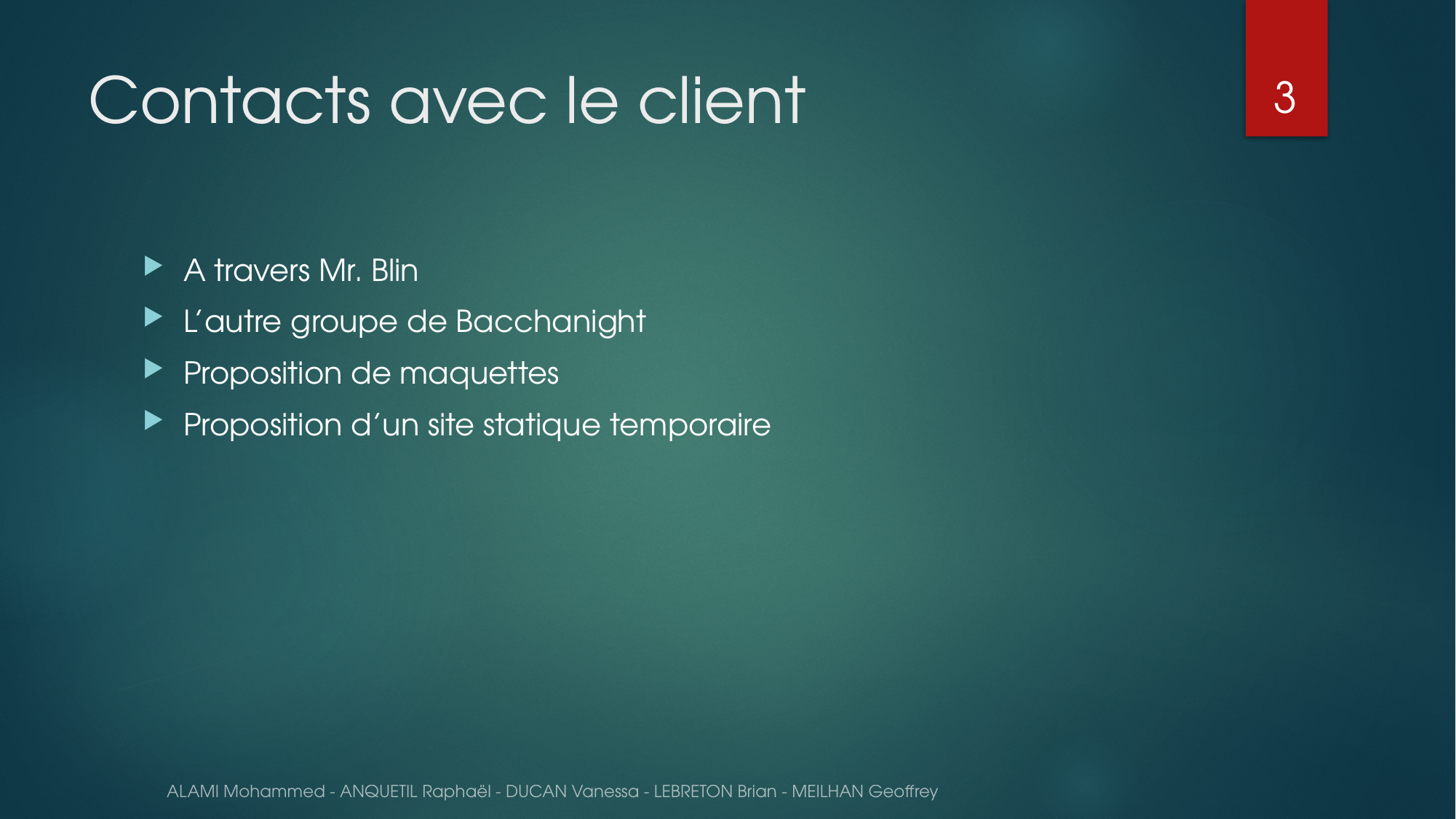

3
# Contacts avec le client
A travers Mr. Blin
L’autre groupe de Bacchanight
Proposition de maquettes
Proposition d’un site statique temporaire

ALAMI Mohammed - ANQUETIL Raphaël - DUCAN Vanessa - LEBRETON Brian - MEILHAN Geoffrey